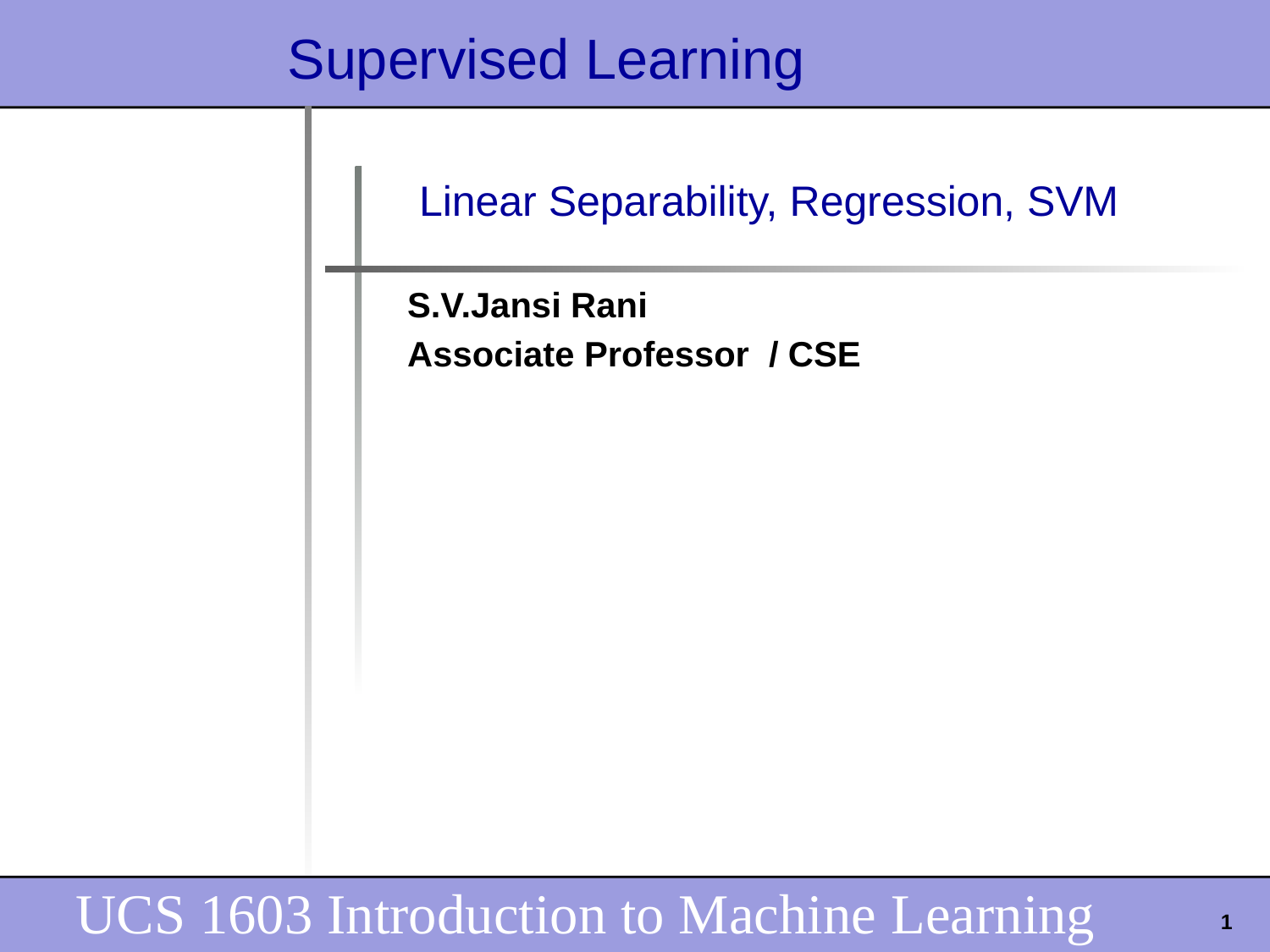

Supervised Learning
Linear Separability, Regression, SVM
S.V.Jansi Rani
Associate Professor  / CSE

UCS 1603 Introduction to Machine Learning